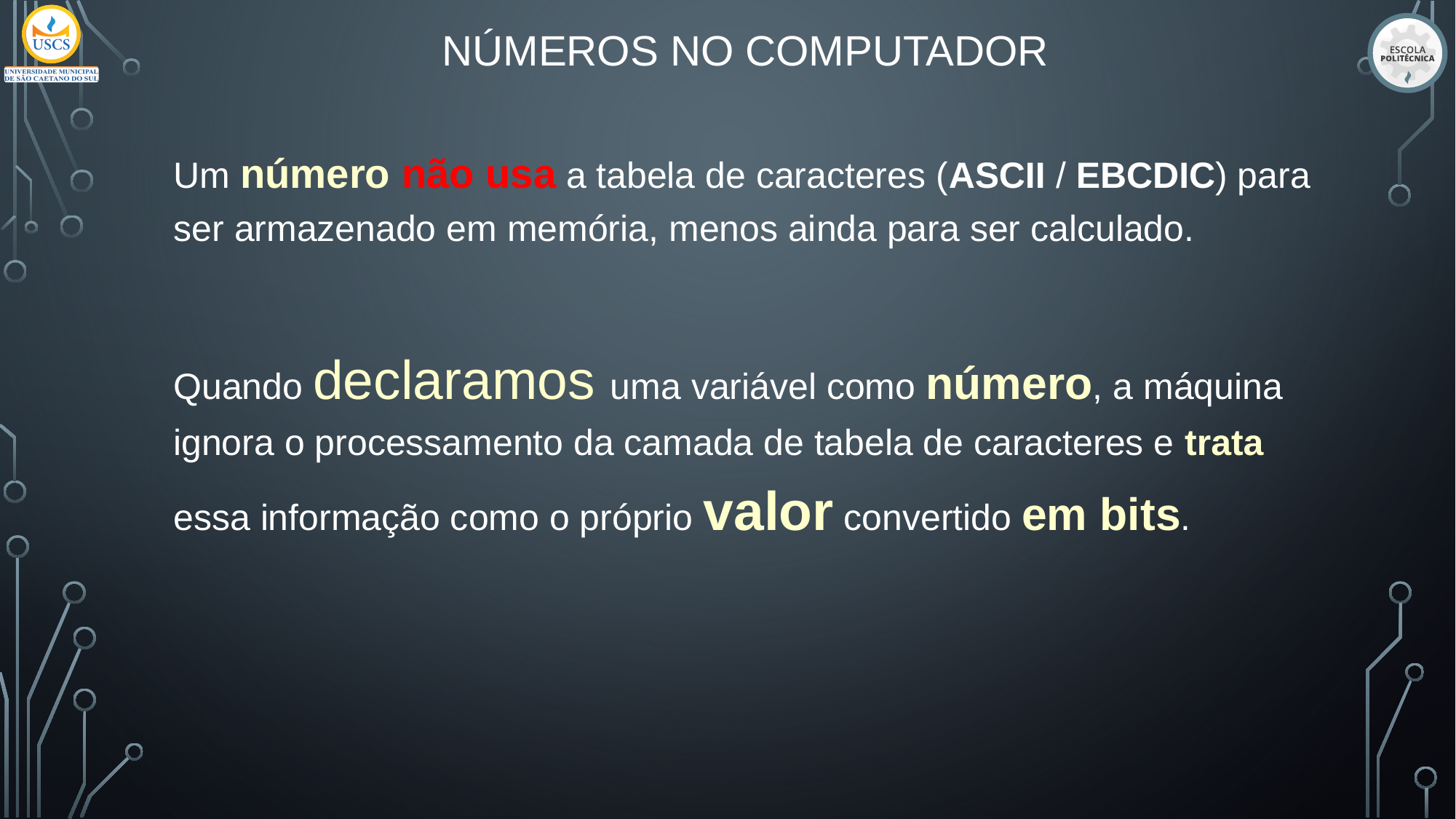

# NÚMEROS NO COMPUTADOR
Um número não usa a tabela de caracteres (ASCII / EBCDIC) para ser armazenado em memória, menos ainda para ser calculado.

Quando declaramos uma variável como número, a máquina ignora o processamento da camada de tabela de caracteres e trata essa informação como o próprio valor convertido em bits.